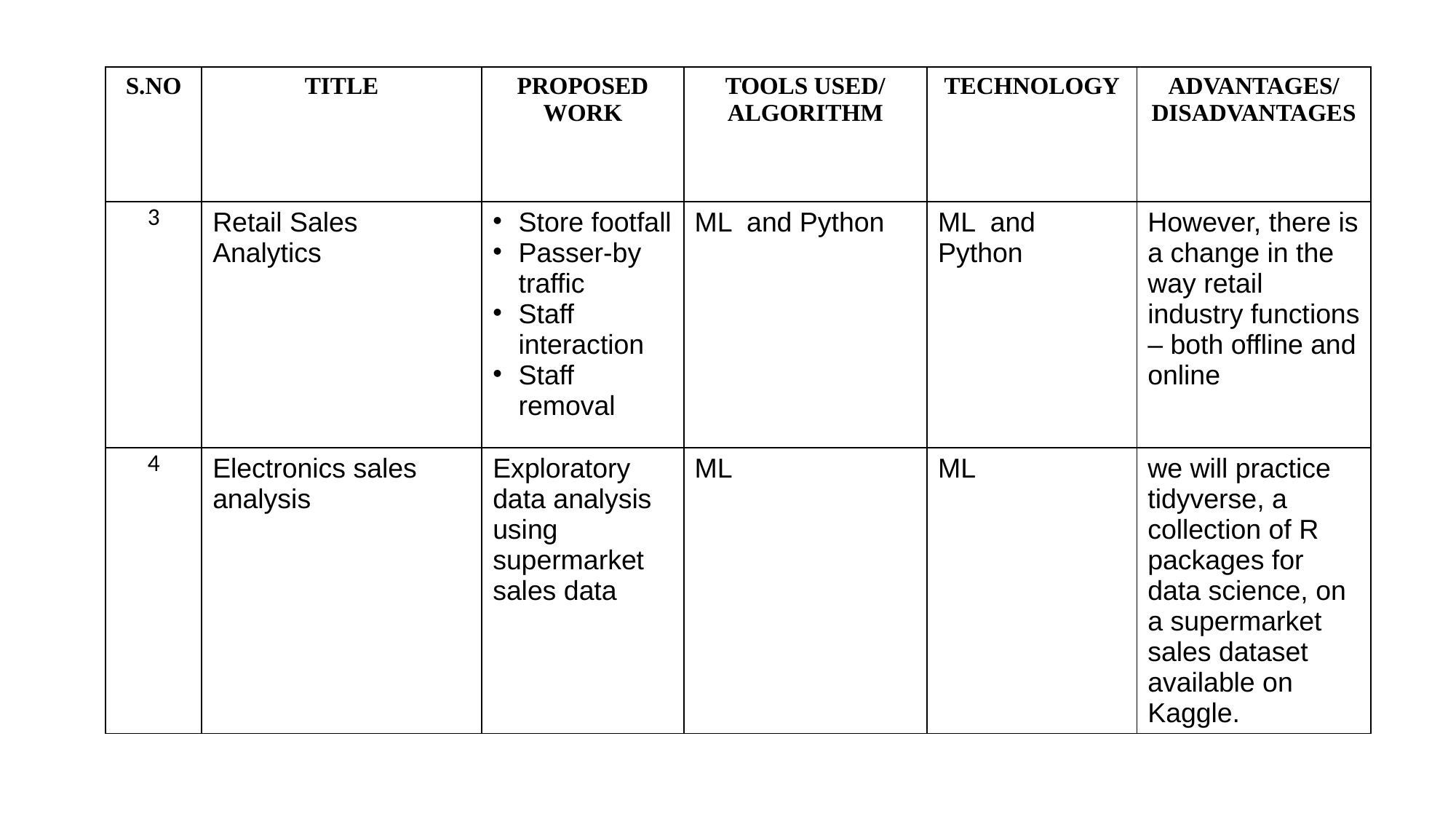

| S.NO | TITLE | PROPOSED WORK | TOOLS USED/ ALGORITHM | TECHNOLOGY | ADVANTAGES/ DISADVANTAGES |
| --- | --- | --- | --- | --- | --- |
| 3 | Retail Sales Analytics | Store footfall Passer-by traffic Staff interaction Staff removal | ML and Python | ML and Python | However, there is a change in the way retail industry functions – both offline and online |
| 4 | Electronics sales analysis | Exploratory data analysis using supermarket sales data | ML | ML | we will practice tidyverse, a collection of R packages for data science, on a supermarket sales dataset available on Kaggle. |